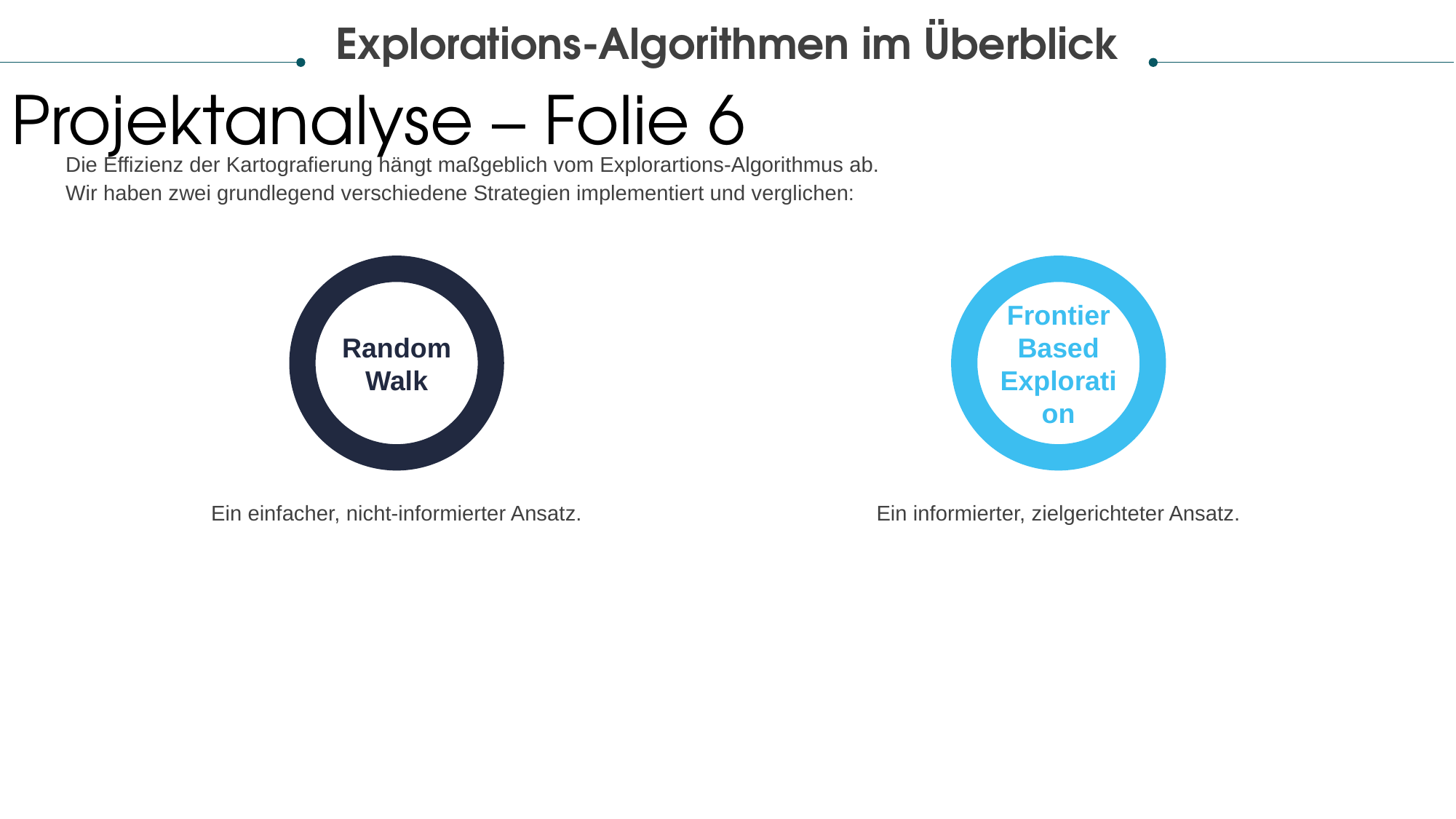

Explorations-Algorithmen im Überblick
Projektanalyse – Folie 6
Die Effizienz der Kartografierung hängt maßgeblich vom Explorartions-Algorithmus ab.
Wir haben zwei grundlegend verschiedene Strategien implementiert und verglichen:
Random
Walk
Frontier
Based
Exploration
Ein informierter, zielgerichteter Ansatz.
Ein einfacher, nicht-informierter Ansatz.